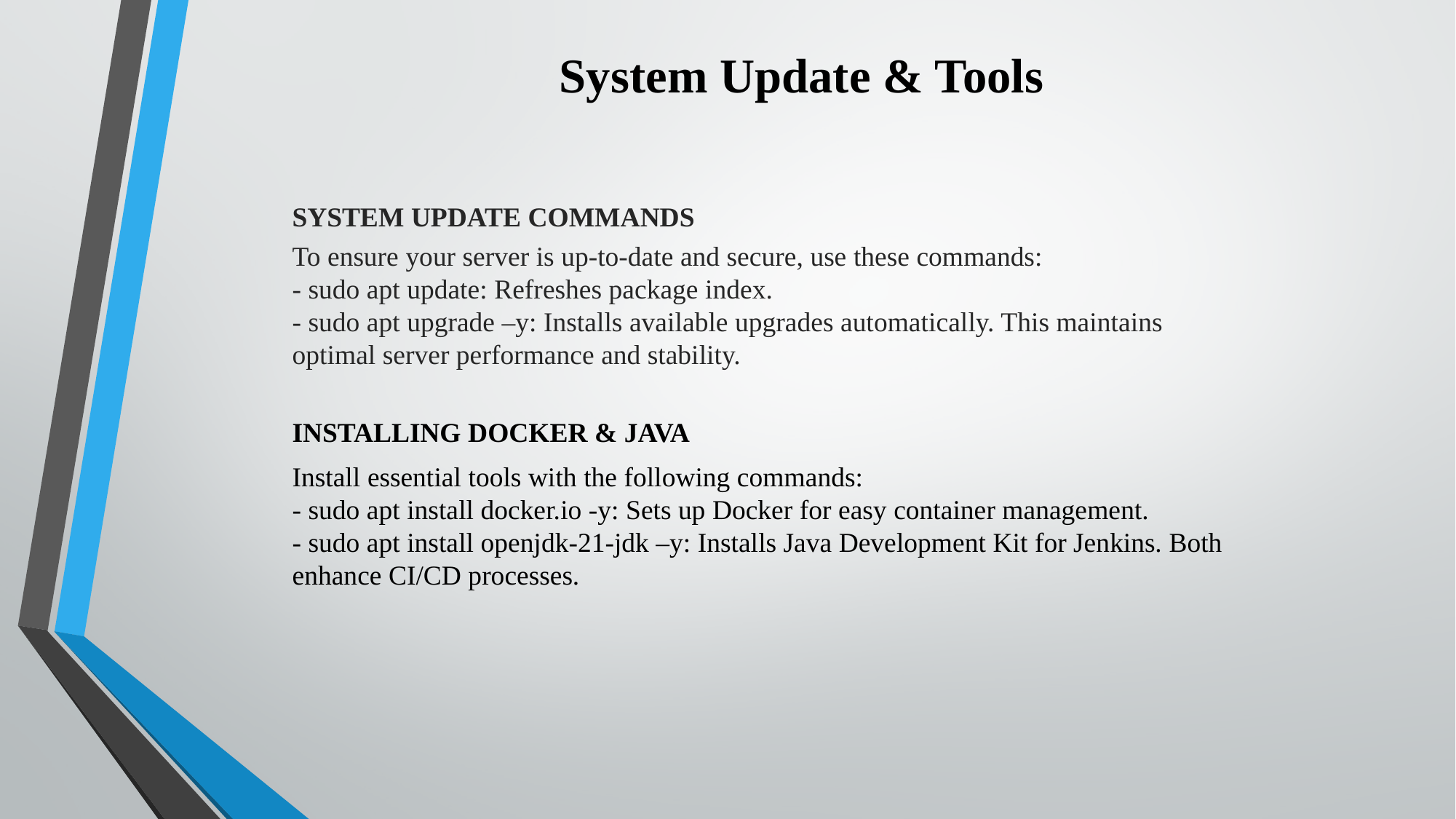

System Update & Tools​
SYSTEM UPDATE COMMANDS​
To ensure your server is up-to-date and secure, use these commands: ​
- sudo apt update: Refreshes package index.​
- sudo apt upgrade –y: Installs available upgrades automatically. This maintains optimal server performance and stability.​
INSTALLING DOCKER & JAVA​
Install essential tools with the following commands: ​
- sudo apt install docker.io -y: Sets up Docker for easy container management. ​
- sudo apt install openjdk-21-jdk –y: Installs Java Development Kit for Jenkins. Both enhance CI/CD processes.​